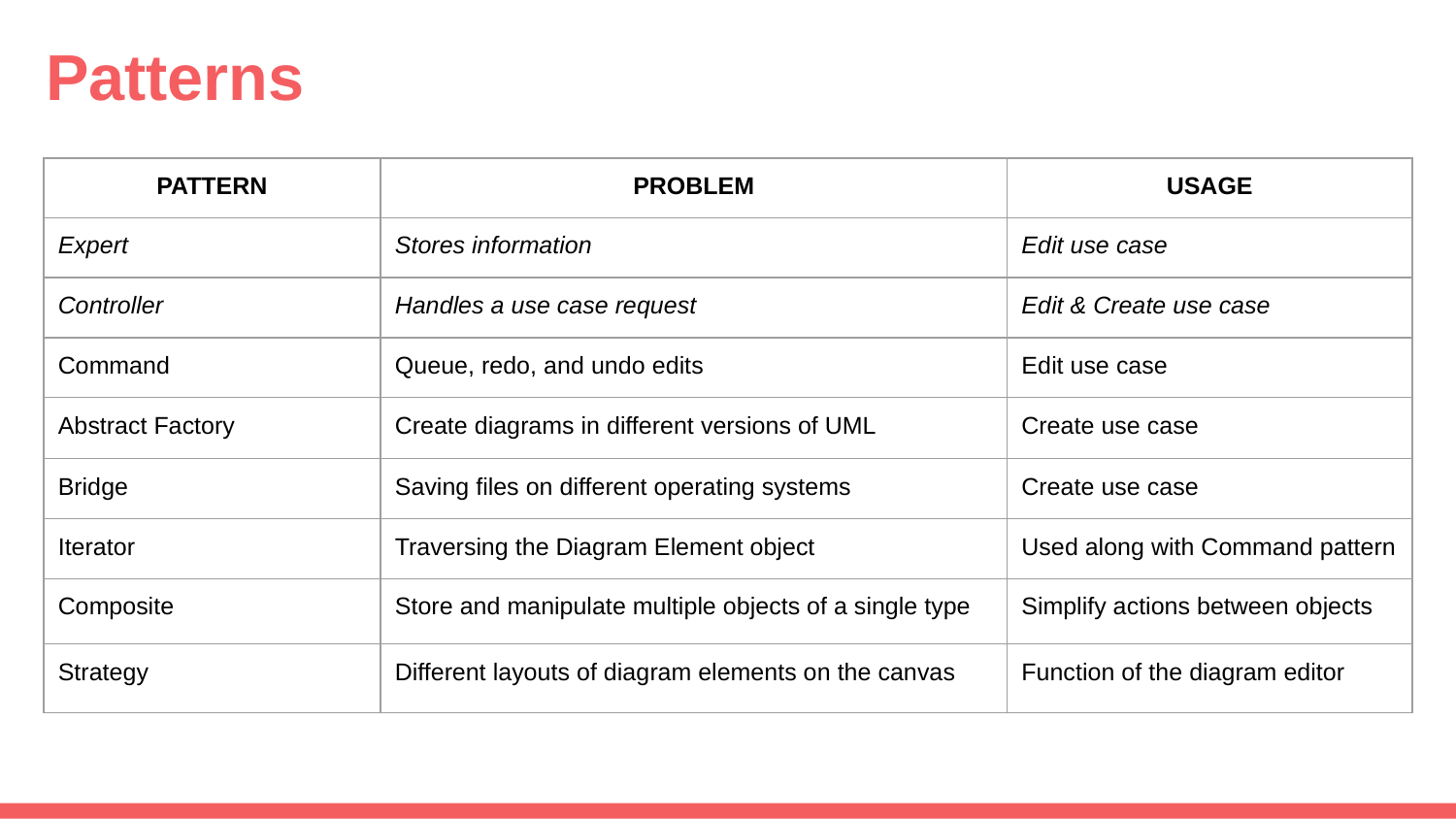

# Patterns
| PATTERN | PROBLEM | USAGE |
| --- | --- | --- |
| Expert | Stores information | Edit use case |
| Controller | Handles a use case request | Edit & Create use case |
| Command | Queue, redo, and undo edits | Edit use case |
| Abstract Factory | Create diagrams in different versions of UML | Create use case |
| Bridge | Saving files on different operating systems | Create use case |
| Iterator | Traversing the Diagram Element object | Used along with Command pattern |
| Composite | Store and manipulate multiple objects of a single type | Simplify actions between objects |
| Strategy | Different layouts of diagram elements on the canvas | Function of the diagram editor |